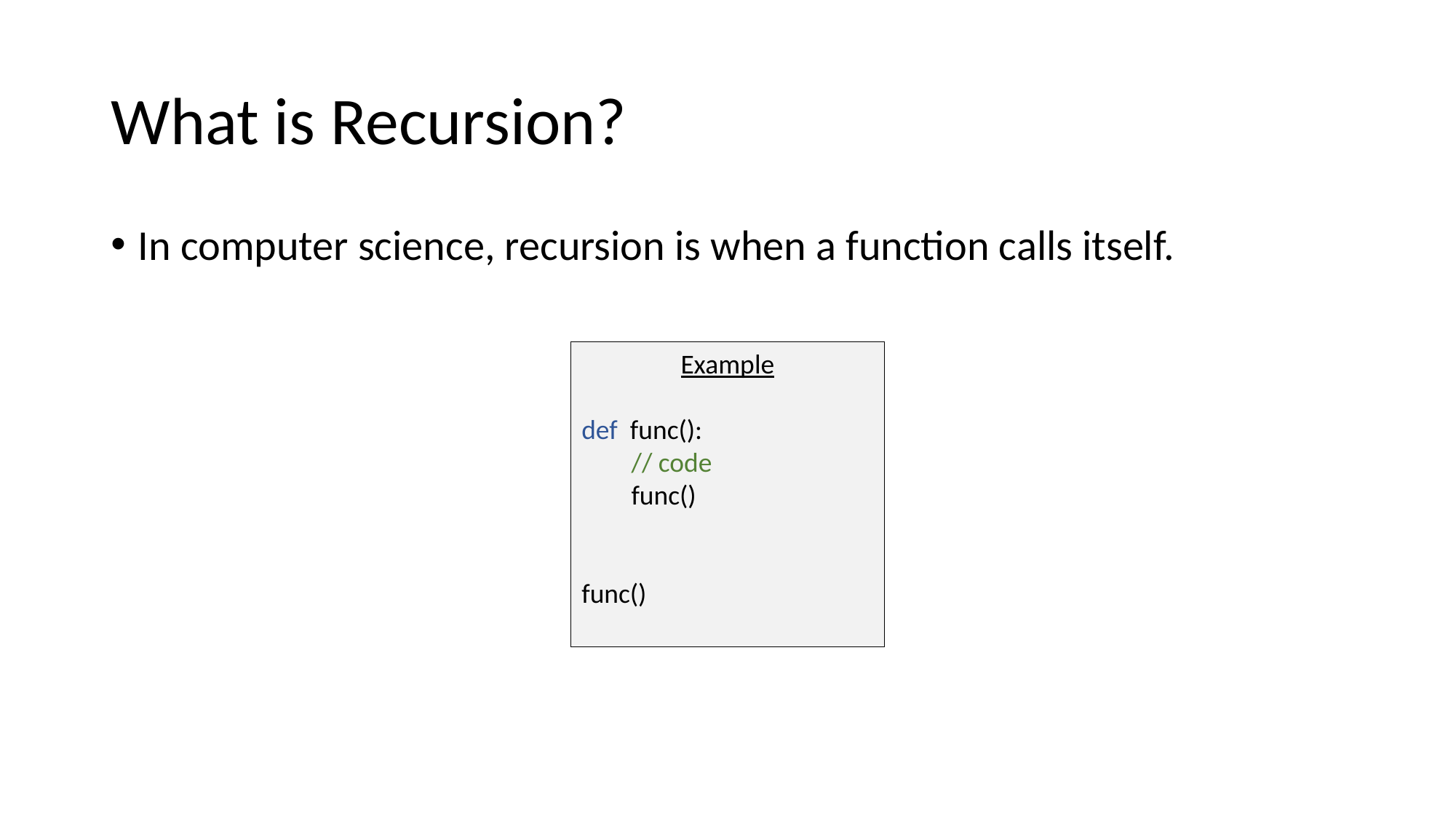

# What is Recursion?
In computer science, recursion is when a function calls itself.

Example

def  func():
        // code
        func()

func()